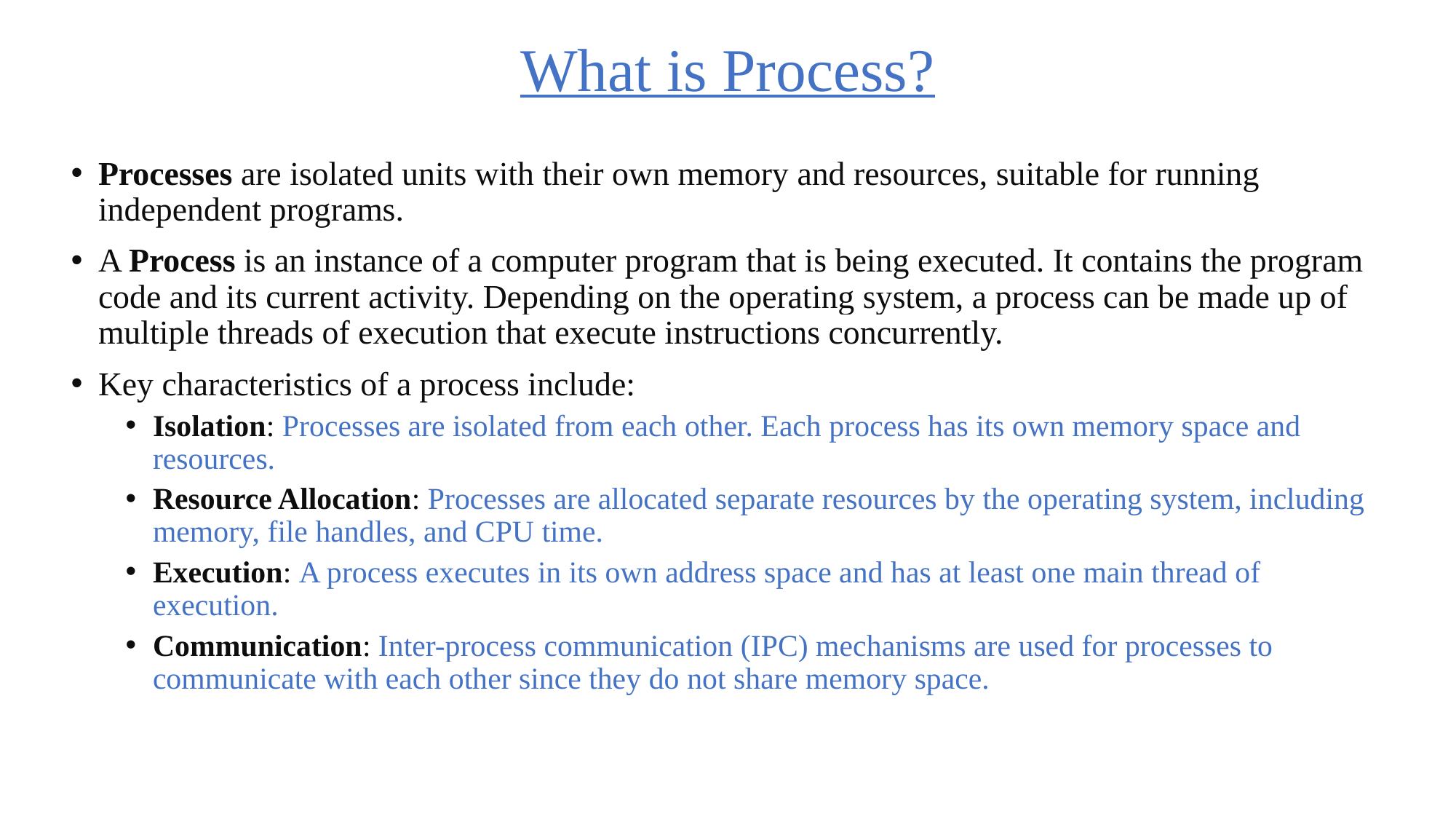

# What is Process?
Processes are isolated units with their own memory and resources, suitable for running independent programs.
A Process is an instance of a computer program that is being executed. It contains the program code and its current activity. Depending on the operating system, a process can be made up of multiple threads of execution that execute instructions concurrently.
Key characteristics of a process include:
Isolation: Processes are isolated from each other. Each process has its own memory space and resources.
Resource Allocation: Processes are allocated separate resources by the operating system, including memory, file handles, and CPU time.
Execution: A process executes in its own address space and has at least one main thread of execution.
Communication: Inter-process communication (IPC) mechanisms are used for processes to communicate with each other since they do not share memory space.